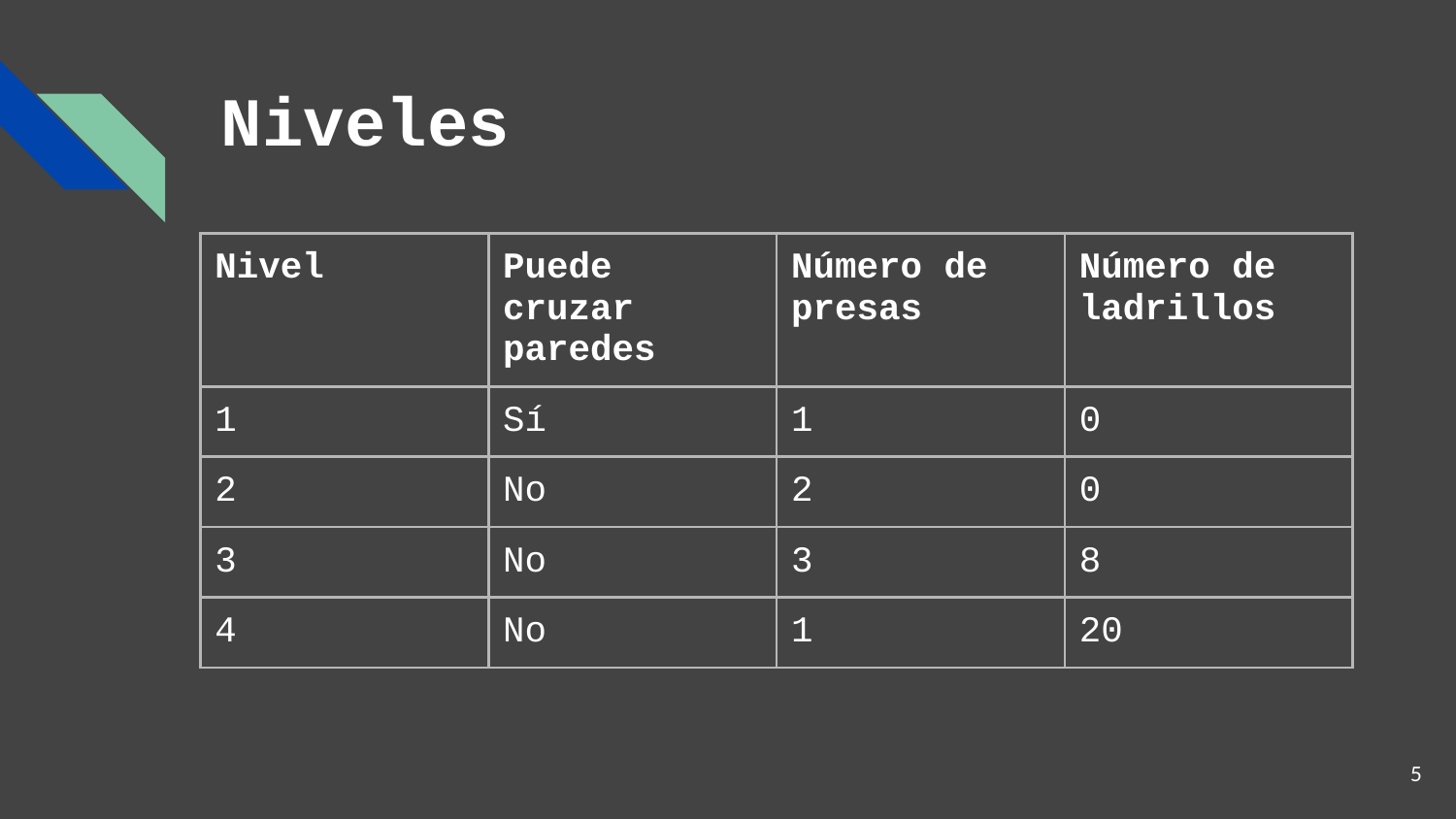

# Niveles
| Nivel | Puede cruzar paredes | Número de presas | Número de ladrillos |
| --- | --- | --- | --- |
| 1 | Sí | 1 | 0 |
| 2 | No | 2 | 0 |
| 3 | No | 3 | 8 |
| 4 | No | 1 | 20 |
5